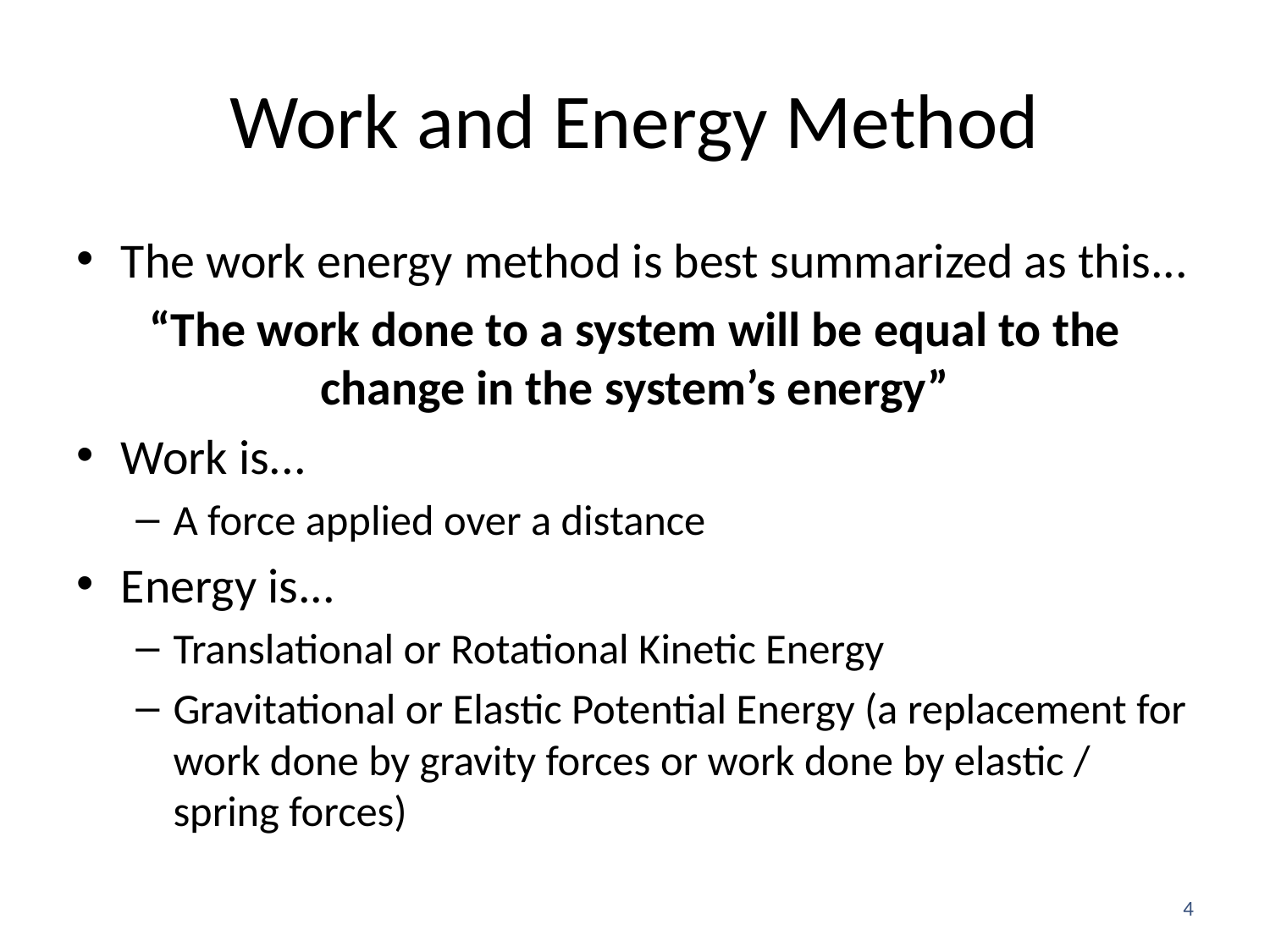

# Work and Energy Method
The work energy method is best summarized as this...
“The work done to a system will be equal to the change in the system’s energy”
Work is...
A force applied over a distance
Energy is...
Translational or Rotational Kinetic Energy
Gravitational or Elastic Potential Energy (a replacement for work done by gravity forces or work done by elastic / spring forces)
4